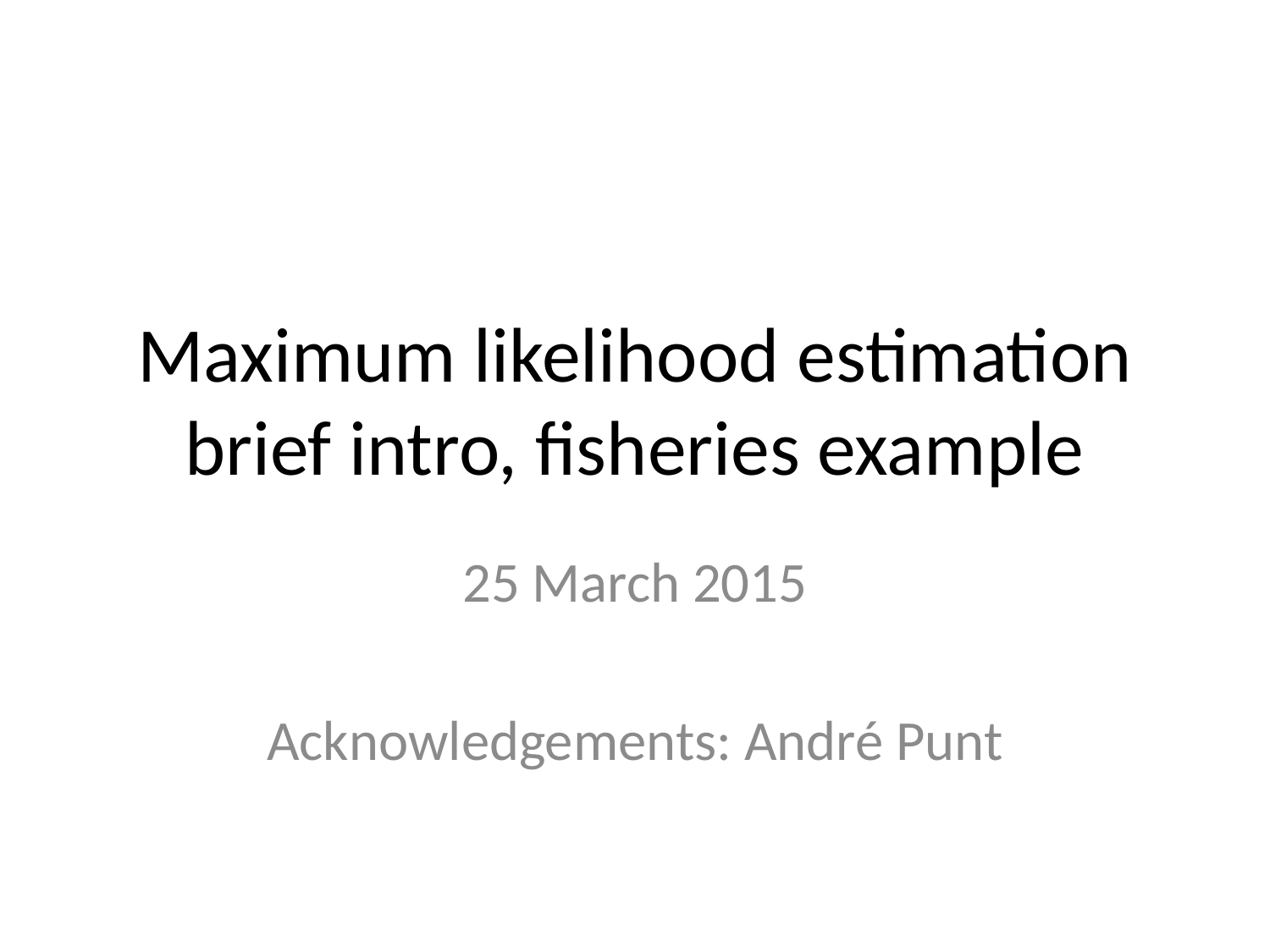

# Maximum likelihood estimation brief intro, fisheries example
25 March 2015

Acknowledgements: André Punt